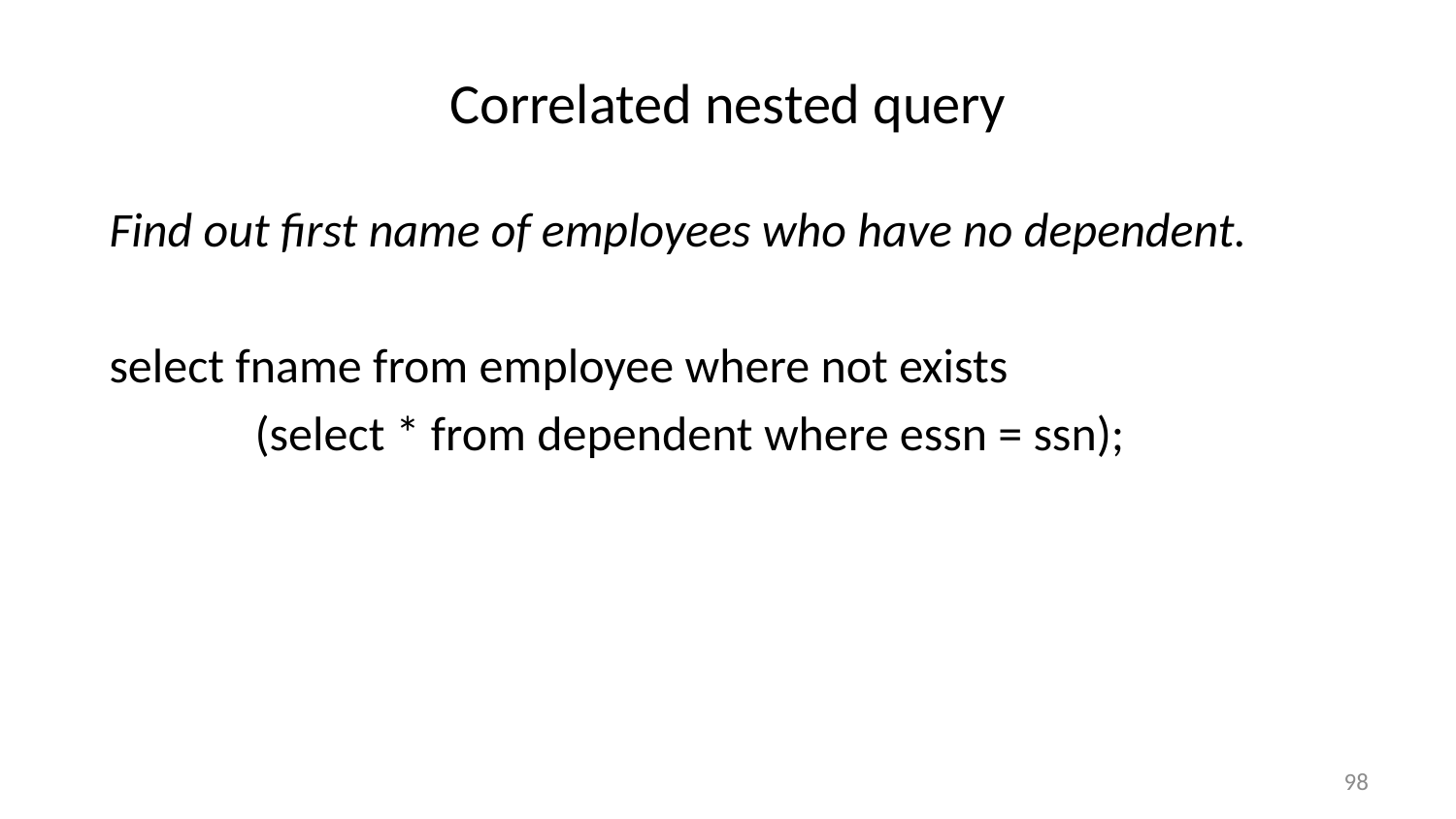

# Correlated nested query
Find out first name of employees who have no dependent.

select fname from employee where not exists
	(select * from dependent where essn = ssn);

98